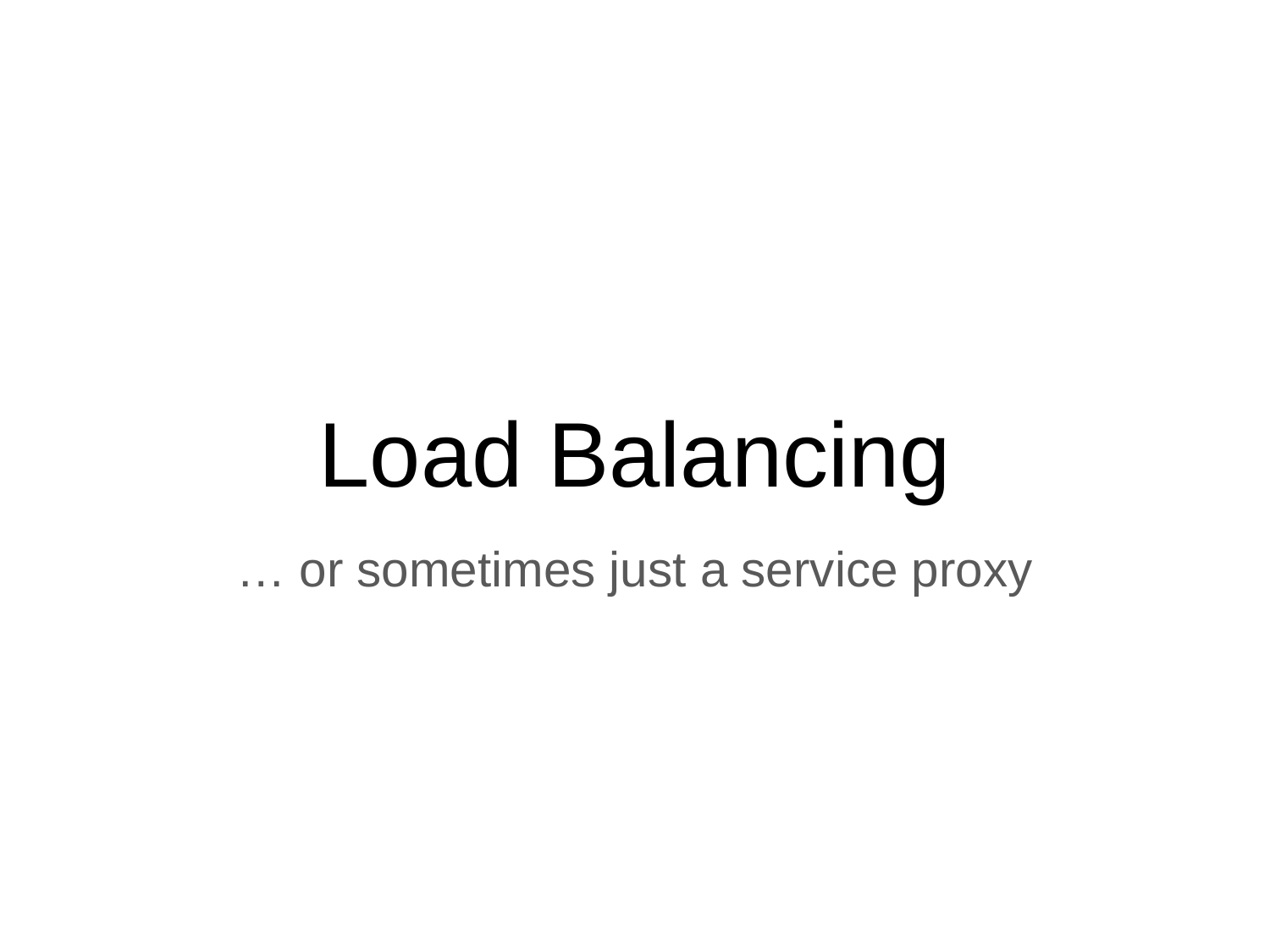

# Load Balancing
… or sometimes just a service proxy